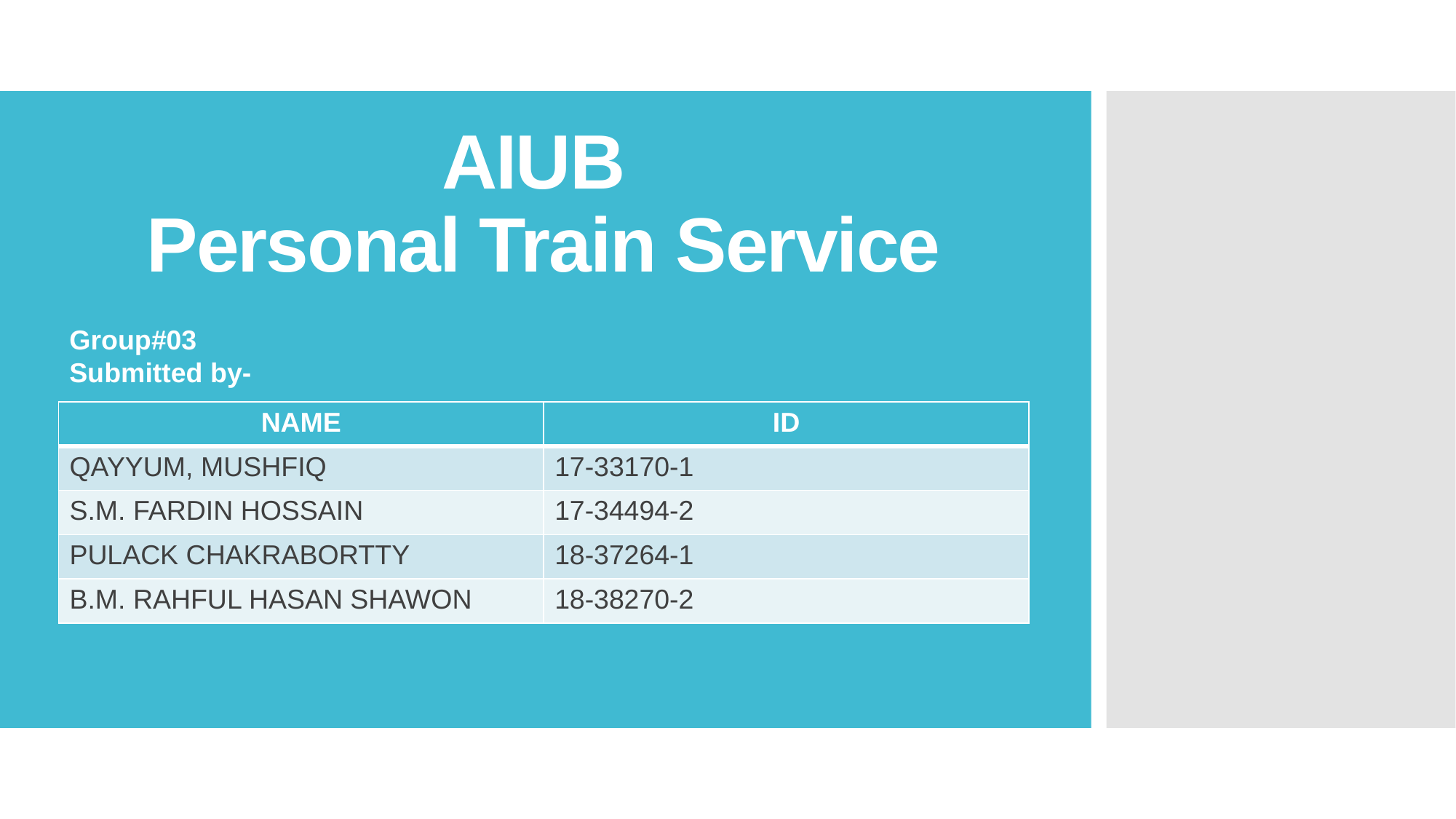

# AIUB Personal Train Service
Group#03
Submitted by-
| NAME | ID |
| --- | --- |
| QAYYUM, MUSHFIQ | 17-33170-1 |
| S.M. FARDIN HOSSAIN | 17-34494-2 |
| PULACK CHAKRABORTTY | 18-37264-1 |
| B.M. RAHFUL HASAN SHAWON | 18-38270-2 |